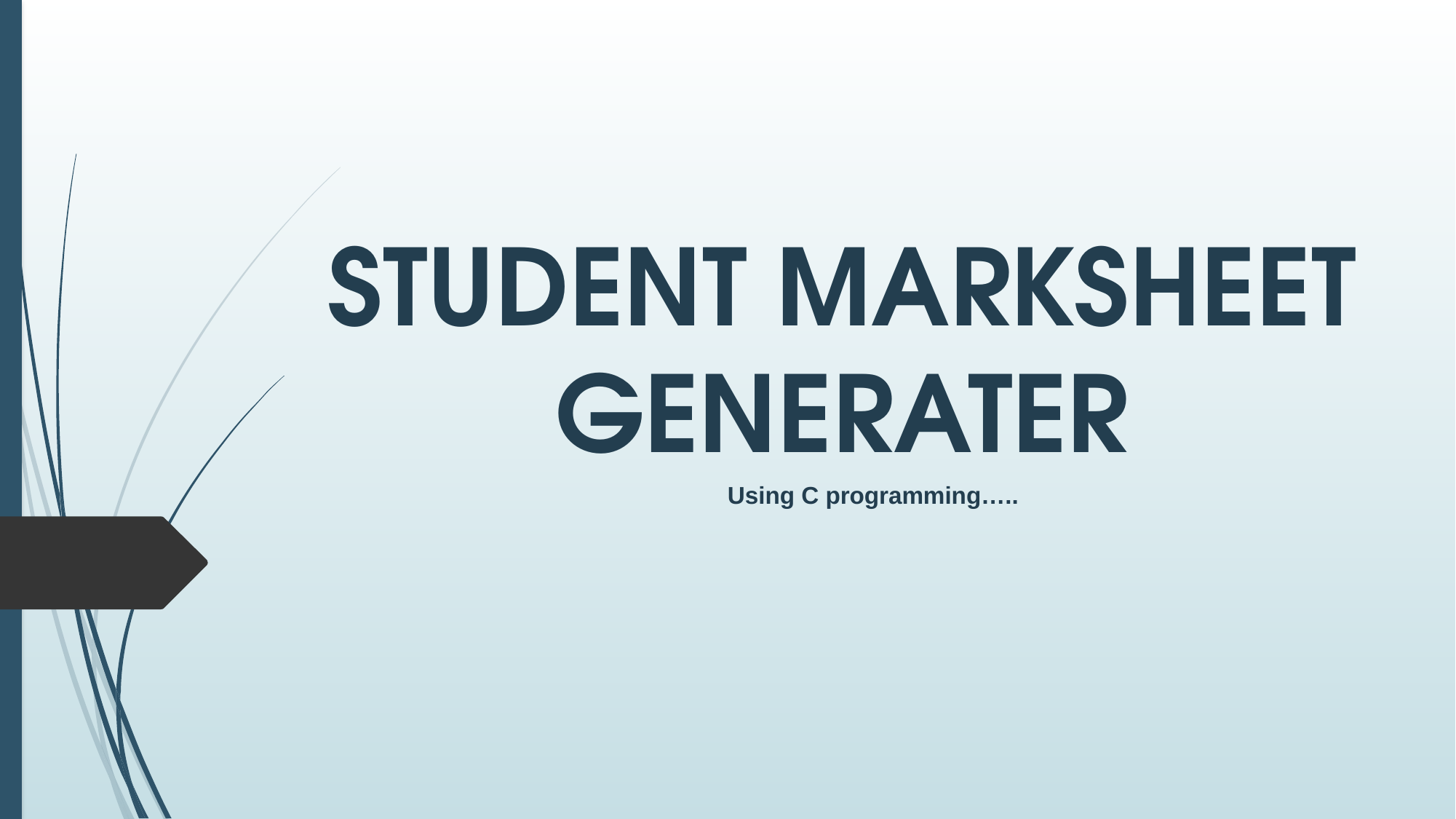

# STUDENT MARKSHEET GENERATER
Using C programming…..